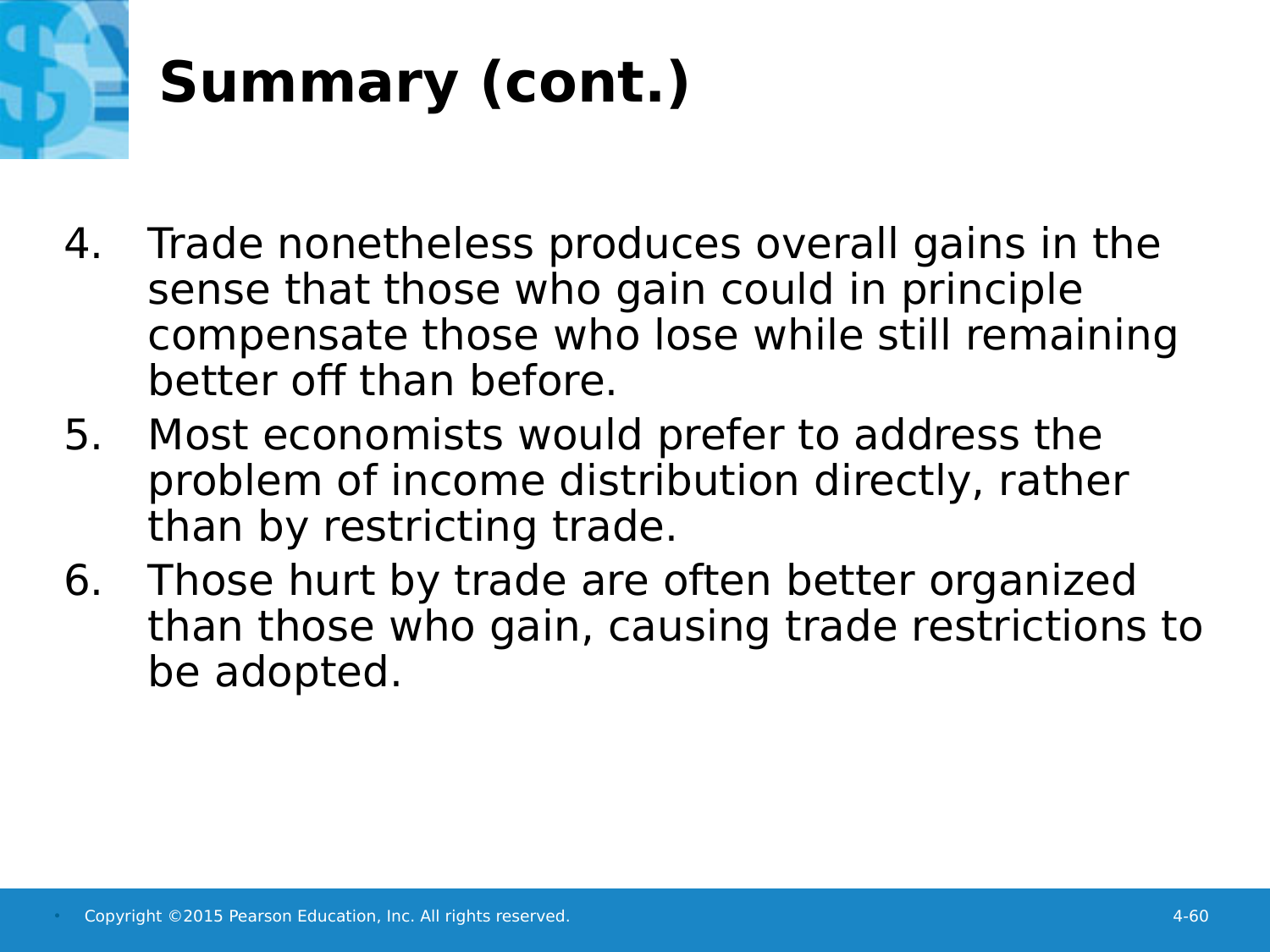

# Summary (cont.)
Trade nonetheless produces overall gains in the sense that those who gain could in principle compensate those who lose while still remaining better off than before.
Most economists would prefer to address the problem of income distribution directly, rather than by restricting trade.
Those hurt by trade are often better organized than those who gain, causing trade restrictions to be adopted.